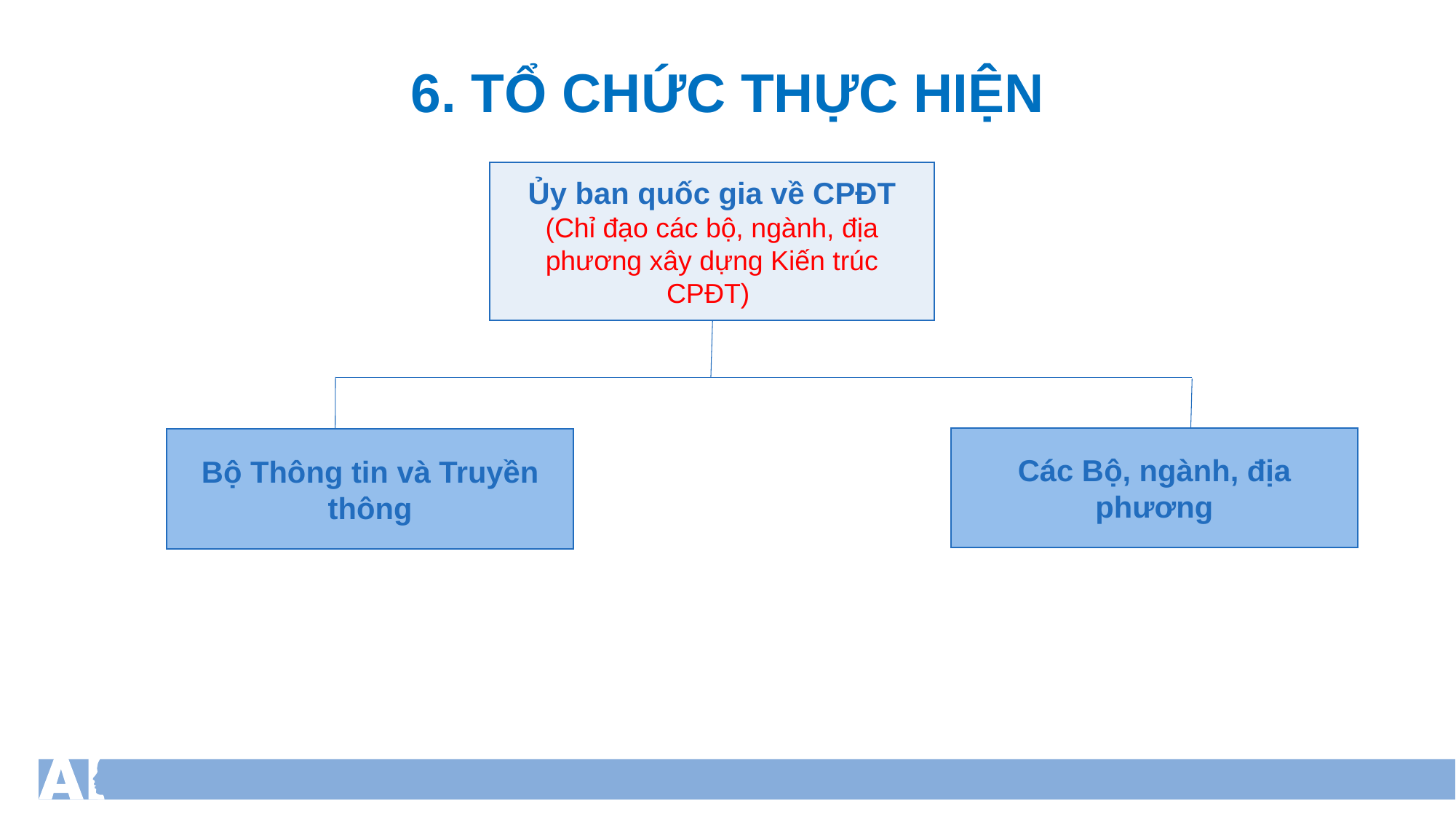

6. TỔ CHỨC THỰC HIỆN
Ủy ban quốc gia về CPĐT
(Chỉ đạo các bộ, ngành, địa phương xây dựng Kiến trúc CPĐT)
Các Bộ, ngành, địa phương
Bộ Thông tin và Truyền thông